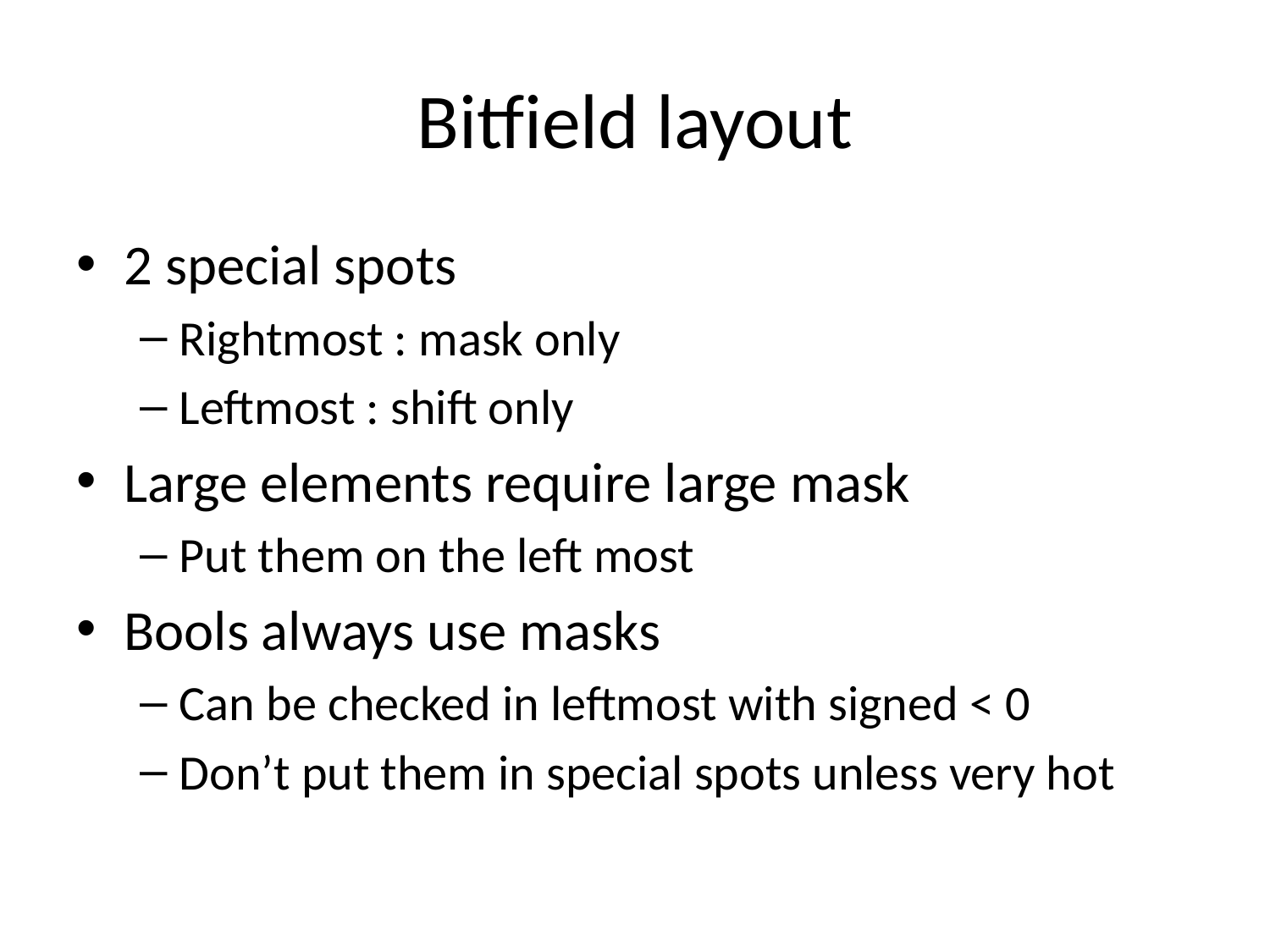

# Bitfield layout
2 special spots
Rightmost : mask only
Leftmost : shift only
Large elements require large mask
Put them on the left most
Bools always use masks
Can be checked in leftmost with signed < 0
Don’t put them in special spots unless very hot